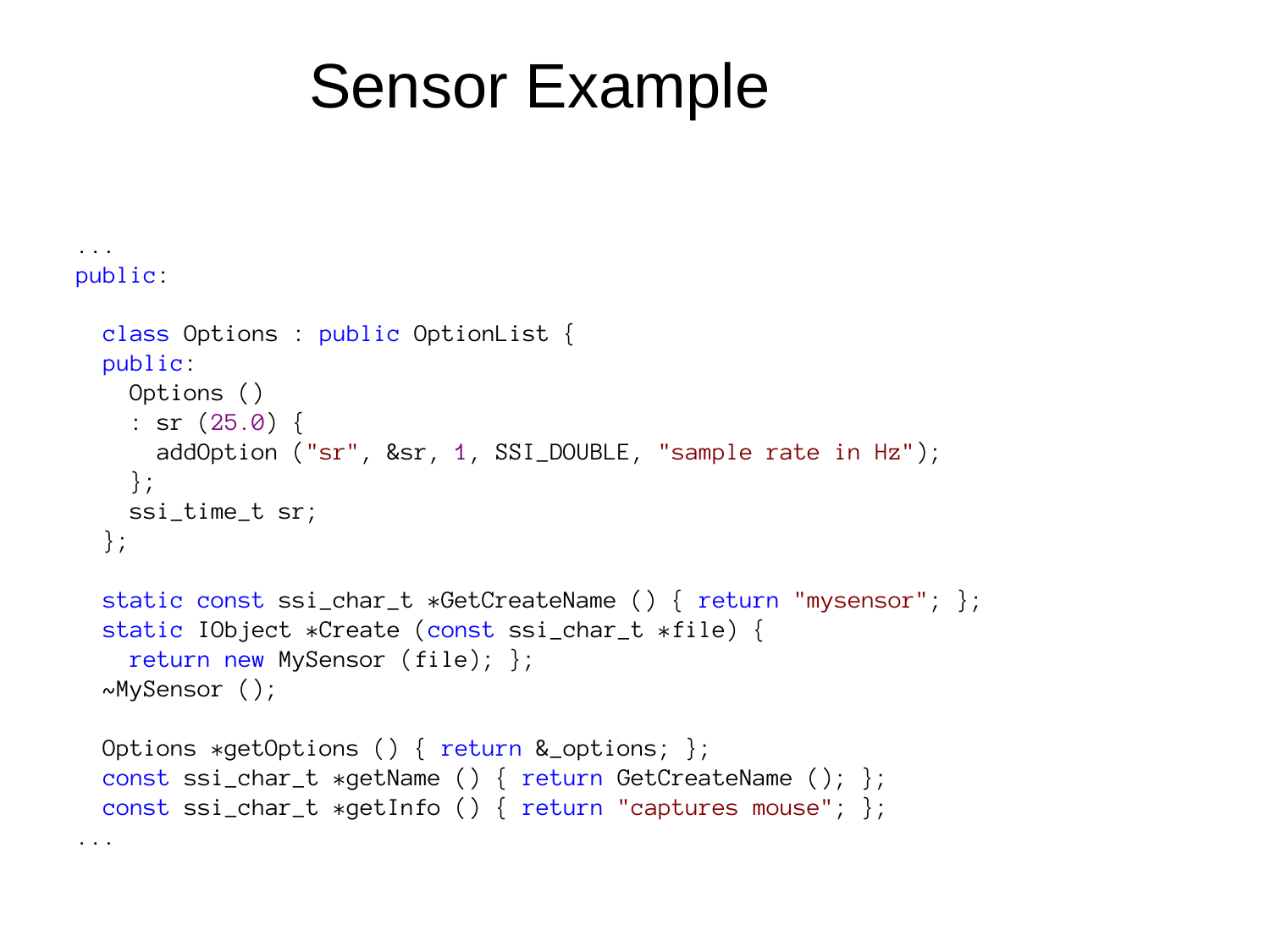

# Sensor Example
...
public:
  class Options : public OptionList {
  public:
    Options ()
    : sr (25.0) {
      addOption ("sr", &sr, 1, SSI_DOUBLE, "sample rate in Hz");
    };
    ssi_time_t sr;
  };
  static const ssi_char_t *GetCreateName () { return "mysensor"; };
  static IObject *Create (const ssi_char_t *file) {
    return new MySensor (file); };
  ~MySensor ();
  Options *getOptions () { return &_options; };
  const ssi_char_t *getName () { return GetCreateName (); };
  const ssi_char_t *getInfo () { return "captures mouse"; };
...